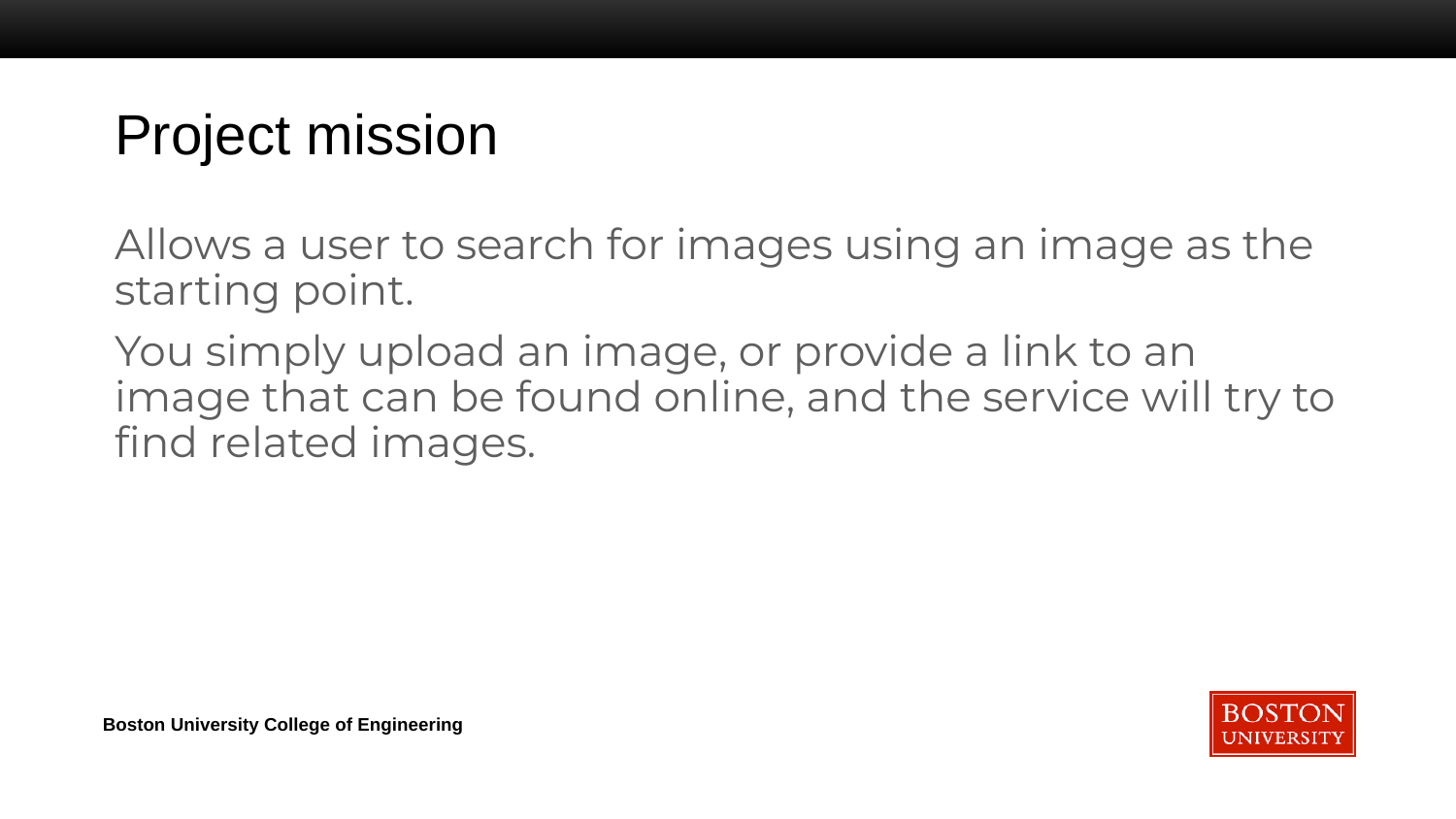

# Project mission
Allows a user to search for images using an image as the starting point.
You simply upload an image, or provide a link to an image that can be found online, and the service will try to find related images.